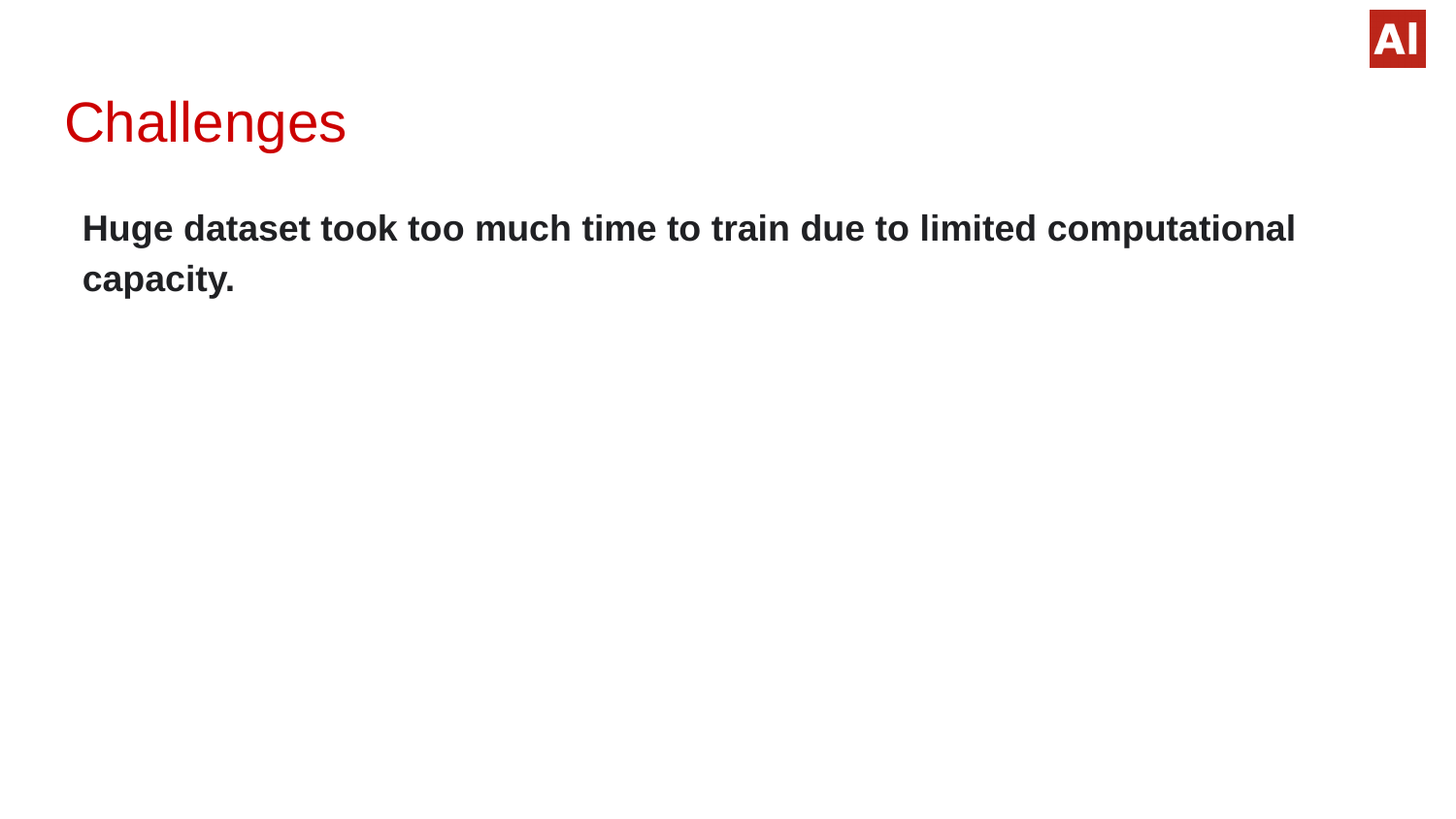

# Challenges
Huge dataset took too much time to train due to limited computational capacity.